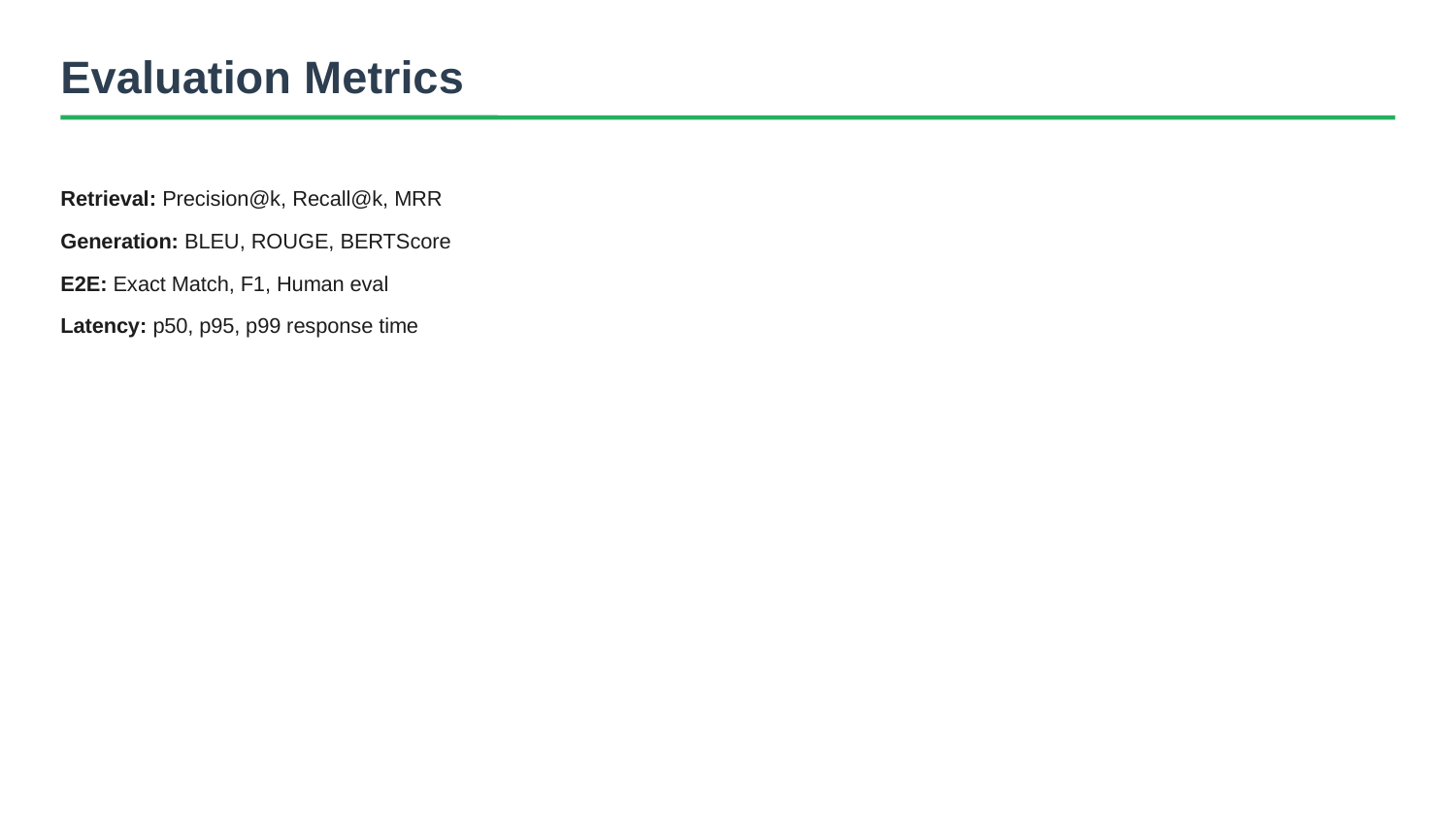

Evaluation Metrics

Retrieval: Precision@k, Recall@k, MRR
Generation: BLEU, ROUGE, BERTScore
E2E: Exact Match, F1, Human eval
Latency: p50, p95, p99 response time